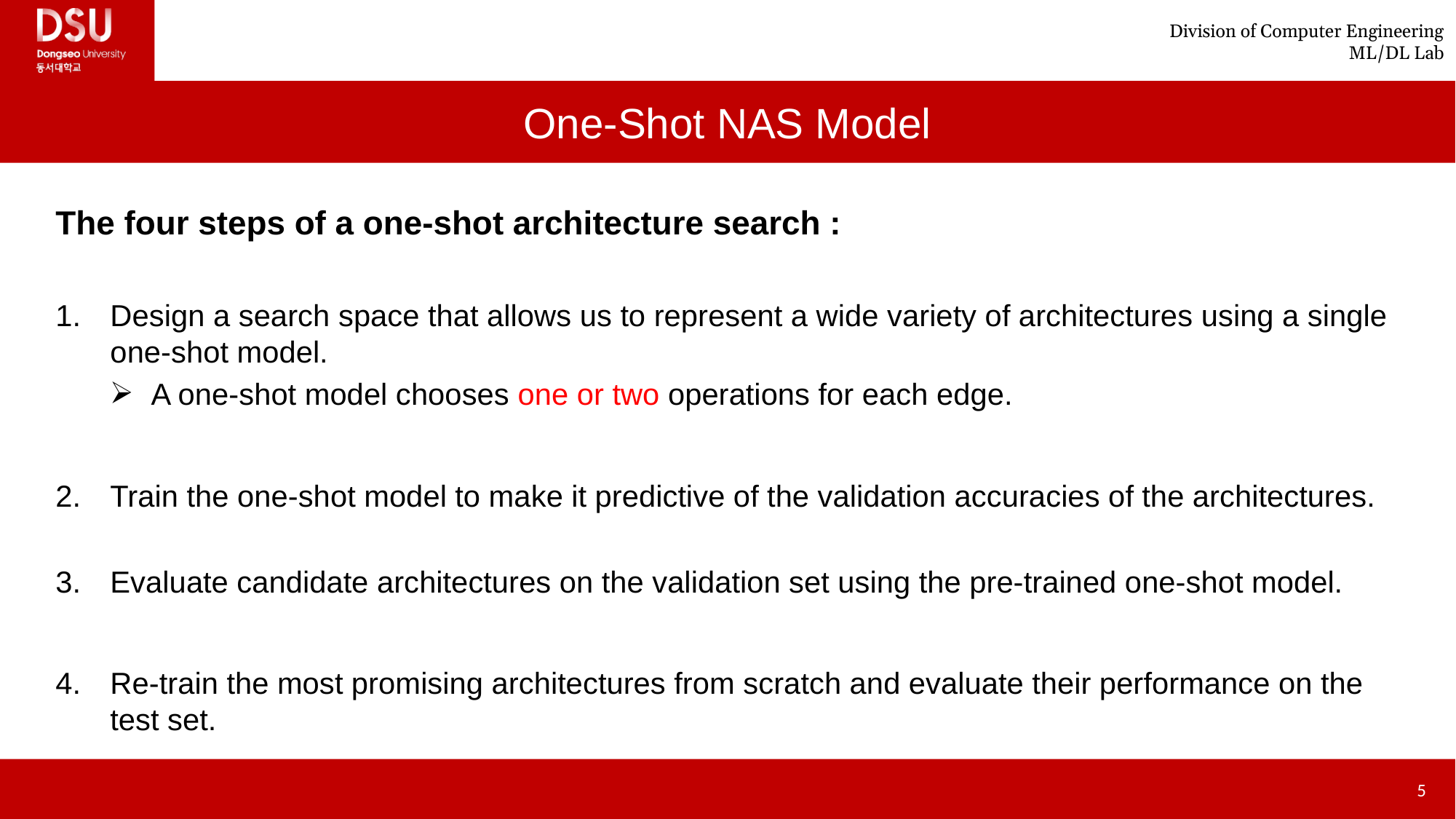

# One-Shot NAS Model
The four steps of a one-shot architecture search :

Design a search space that allows us to represent a wide variety of architectures using a single one-shot model.
A one-shot model chooses one or two operations for each edge.

Train the one-shot model to make it predictive of the validation accuracies of the architectures.

Evaluate candidate architectures on the validation set using the pre-trained one-shot model.

Re-train the most promising architectures from scratch and evaluate their performance on the test set.
5